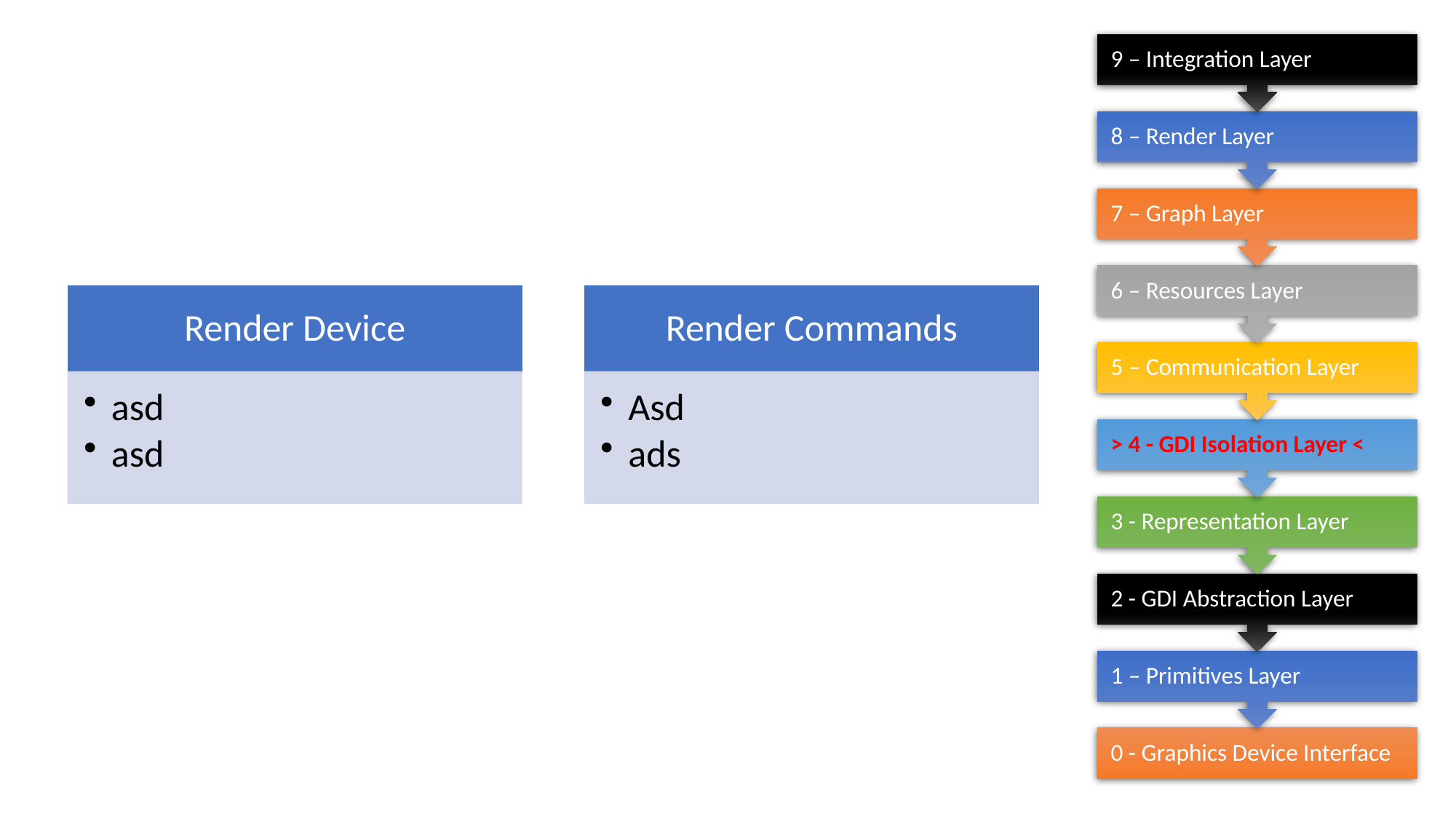

0 - Graphics Device Interface
1 – Primitives Layer
2 - GDI Abstraction Layer
3 - Representation Layer
> 4 - GDI Isolation Layer <
5 – Communication Layer
6 – Resources Layer
7 – Graph Layer
8 – Render Layer
9 – Integration Layer
Render Device
asd
asd
Render Commands
Asd
ads